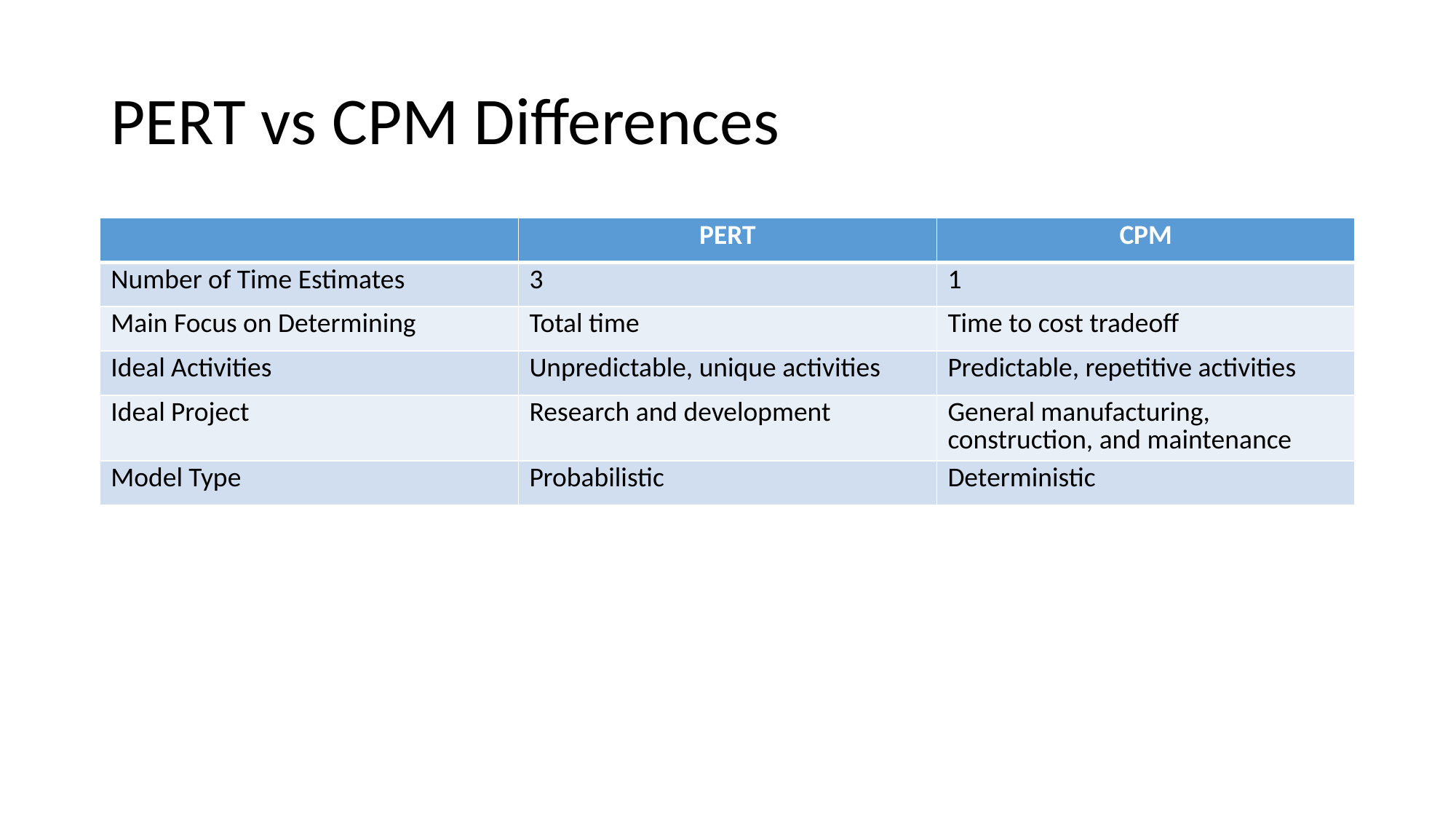

# PERT vs CPM Differences
|  | PERT | CPM |
| --- | --- | --- |
| Number of Time Estimates | 3 | 1 |
| Main Focus on Determining | Total time | Time to cost tradeoff |
| Ideal Activities | Unpredictable, unique activities | Predictable, repetitive activities |
| Ideal Project | Research and development | General manufacturing, construction, and maintenance |
| Model Type | Probabilistic | Deterministic |